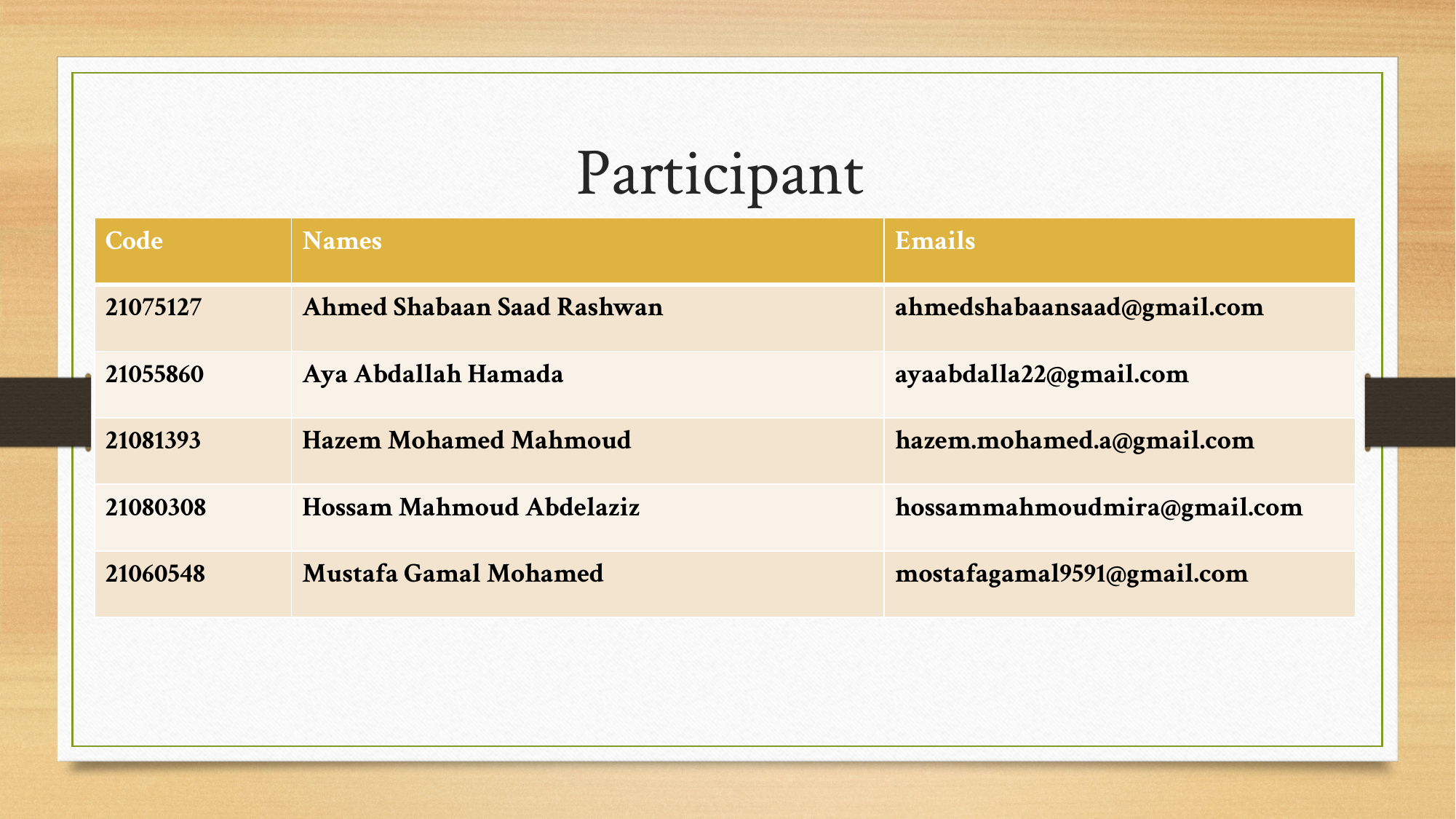

# Participant
| Code | Names | Emails |
| --- | --- | --- |
| 21075127 | Ahmed Shabaan Saad Rashwan | ahmedshabaansaad@gmail.com |
| 21055860 | Aya Abdallah Hamada | ayaabdalla22@gmail.com |
| 21081393 | Hazem Mohamed Mahmoud | hazem.mohamed.a@gmail.com |
| 21080308 | Hossam Mahmoud Abdelaziz | hossammahmoudmira@gmail.com |
| 21060548 | Mustafa Gamal Mohamed | mostafagamal9591@gmail.com |